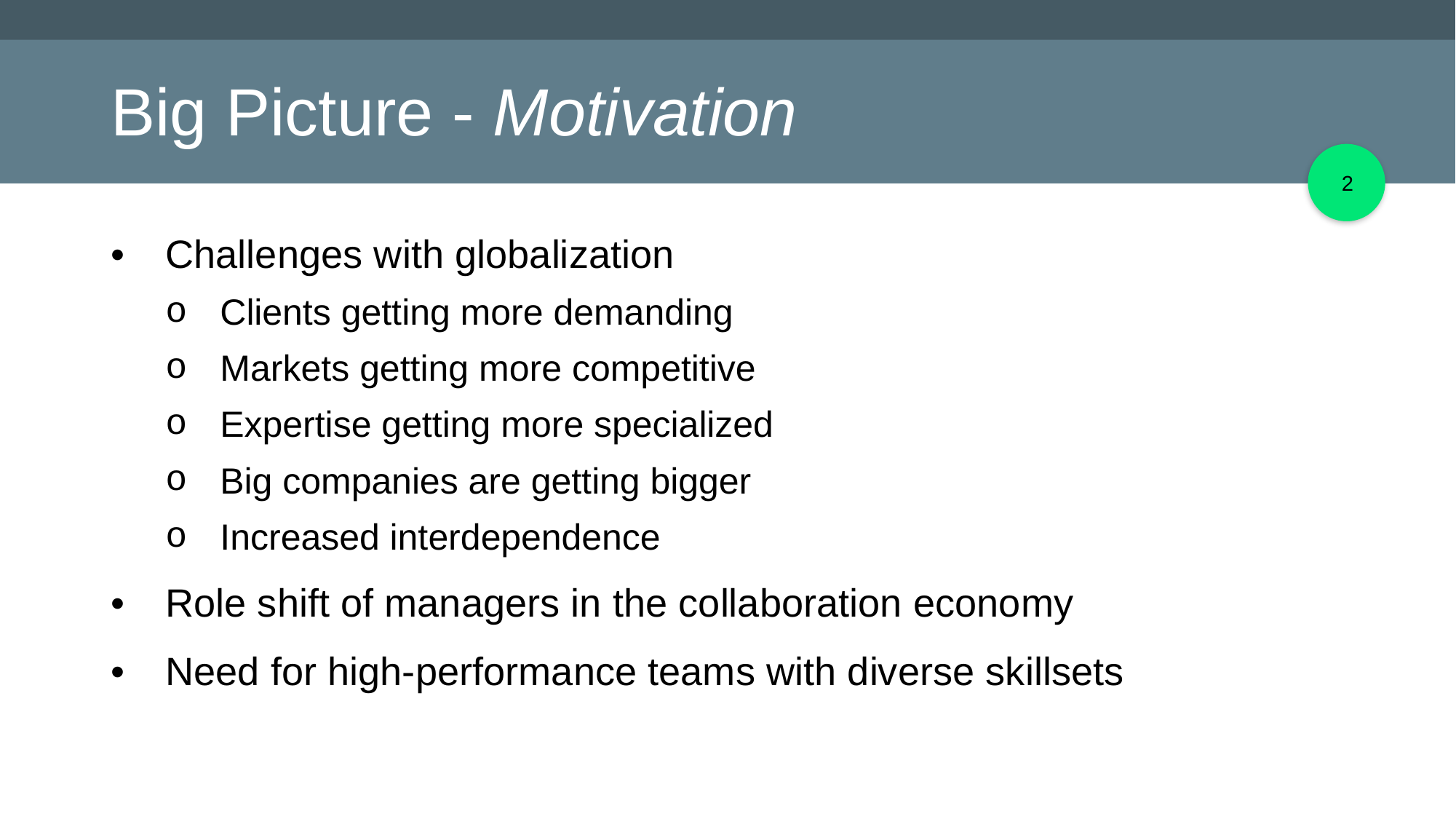

# Big Picture - Motivation
2
Challenges with globalization
Clients getting more demanding
Markets getting more competitive
Expertise getting more specialized
Big companies are getting bigger
Increased interdependence
Role shift of managers in the collaboration economy
Need for high-performance teams with diverse skillsets